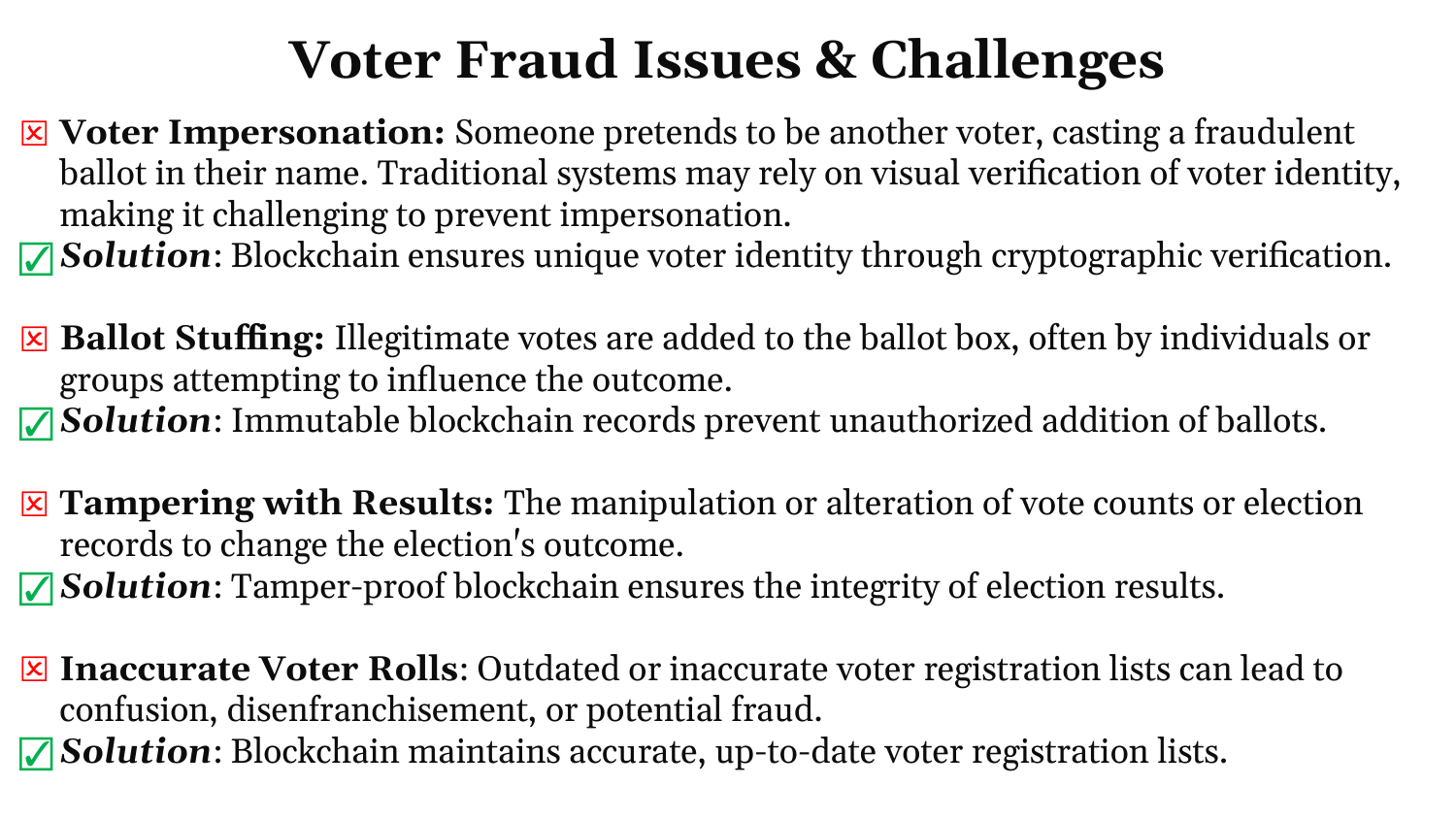

Voter Fraud Issues & Challenges
Voter Impersonation: Someone pretends to be another voter, casting a fraudulent ballot in their name. Traditional systems may rely on visual verification of voter identity, making it challenging to prevent impersonation.
Solution: Blockchain ensures unique voter identity through cryptographic verification.

Ballot Stuffing: Illegitimate votes are added to the ballot box, often by individuals or groups attempting to influence the outcome.
Solution: Immutable blockchain records prevent unauthorized addition of ballots.

Tampering with Results: The manipulation or alteration of vote counts or election records to change the election's outcome.
Solution: Tamper-proof blockchain ensures the integrity of election results.

Inaccurate Voter Rolls: Outdated or inaccurate voter registration lists can lead to confusion, disenfranchisement, or potential fraud.
Solution: Blockchain maintains accurate, up-to-date voter registration lists.